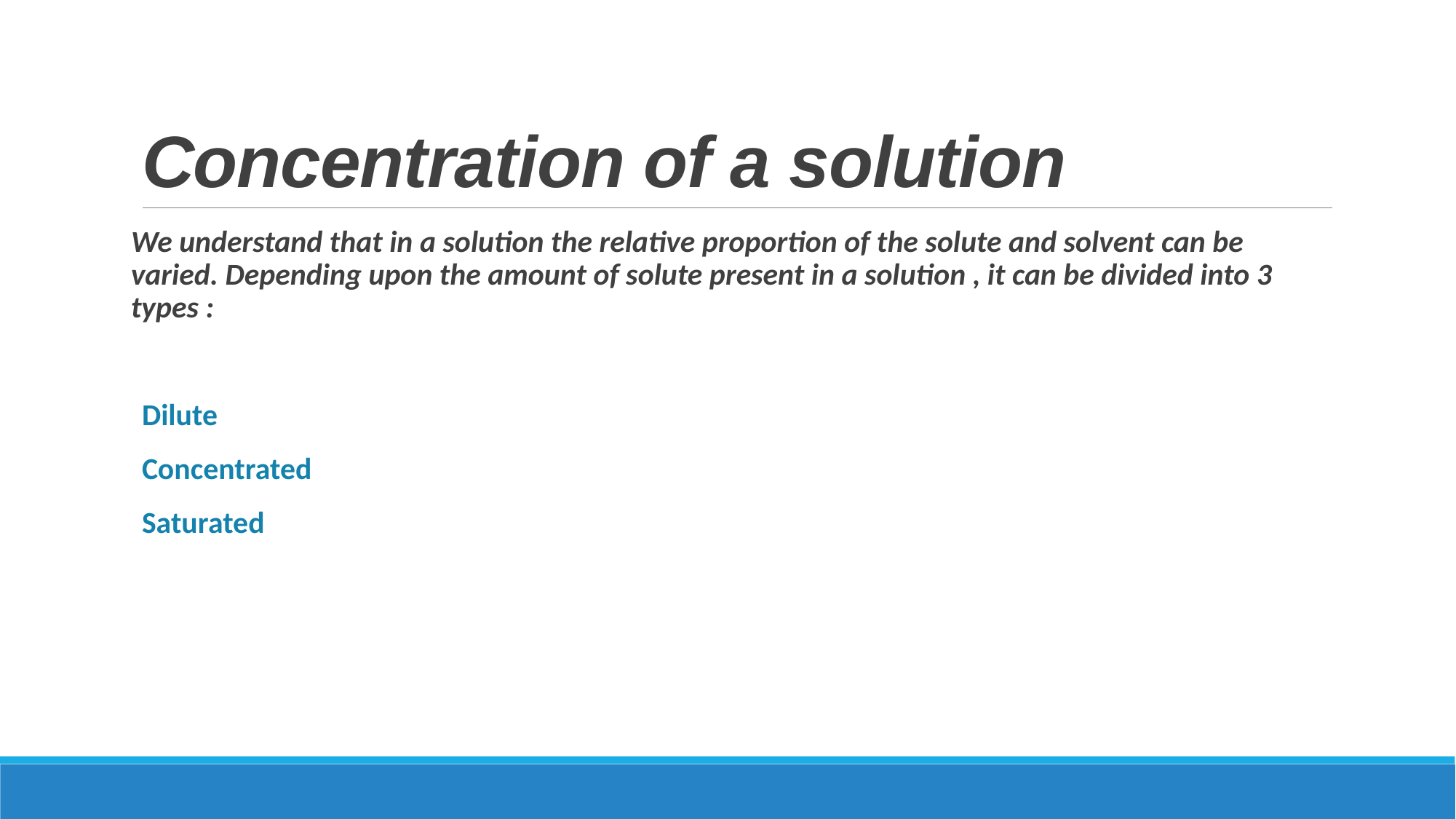

# Concentration of a solution
We understand that in a solution the relative proportion of the solute and solvent can be varied. Depending upon the amount of solute present in a solution , it can be divided into 3 types :

Dilute
Concentrated
Saturated